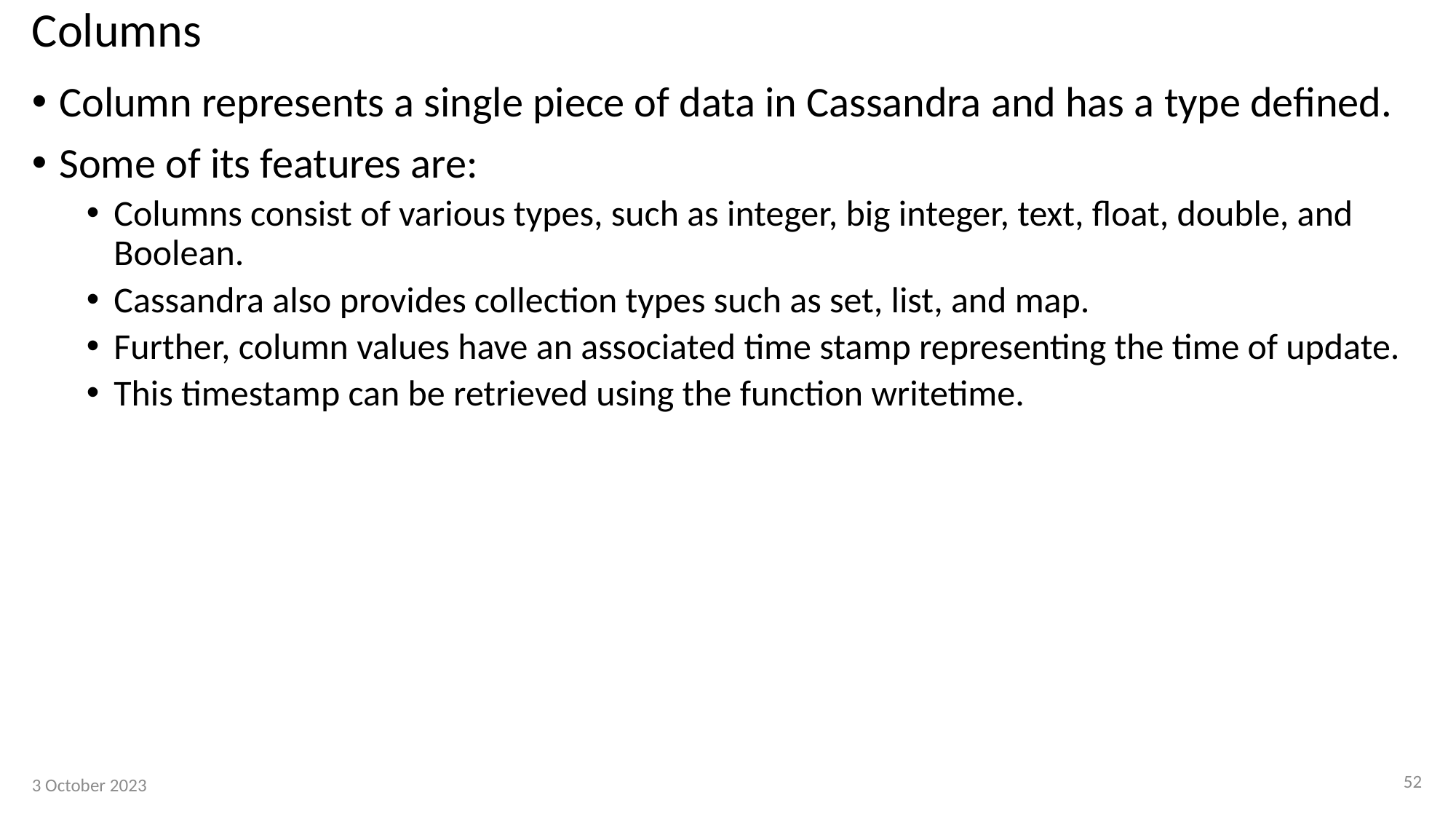

# Columns
Column represents a single piece of data in Cassandra and has a type defined.
Some of its features are:
Columns consist of various types, such as integer, big integer, text, float, double, and Boolean.
Cassandra also provides collection types such as set, list, and map.
Further, column values have an associated time stamp representing the time of update.
This timestamp can be retrieved using the function writetime.
52
3 October 2023